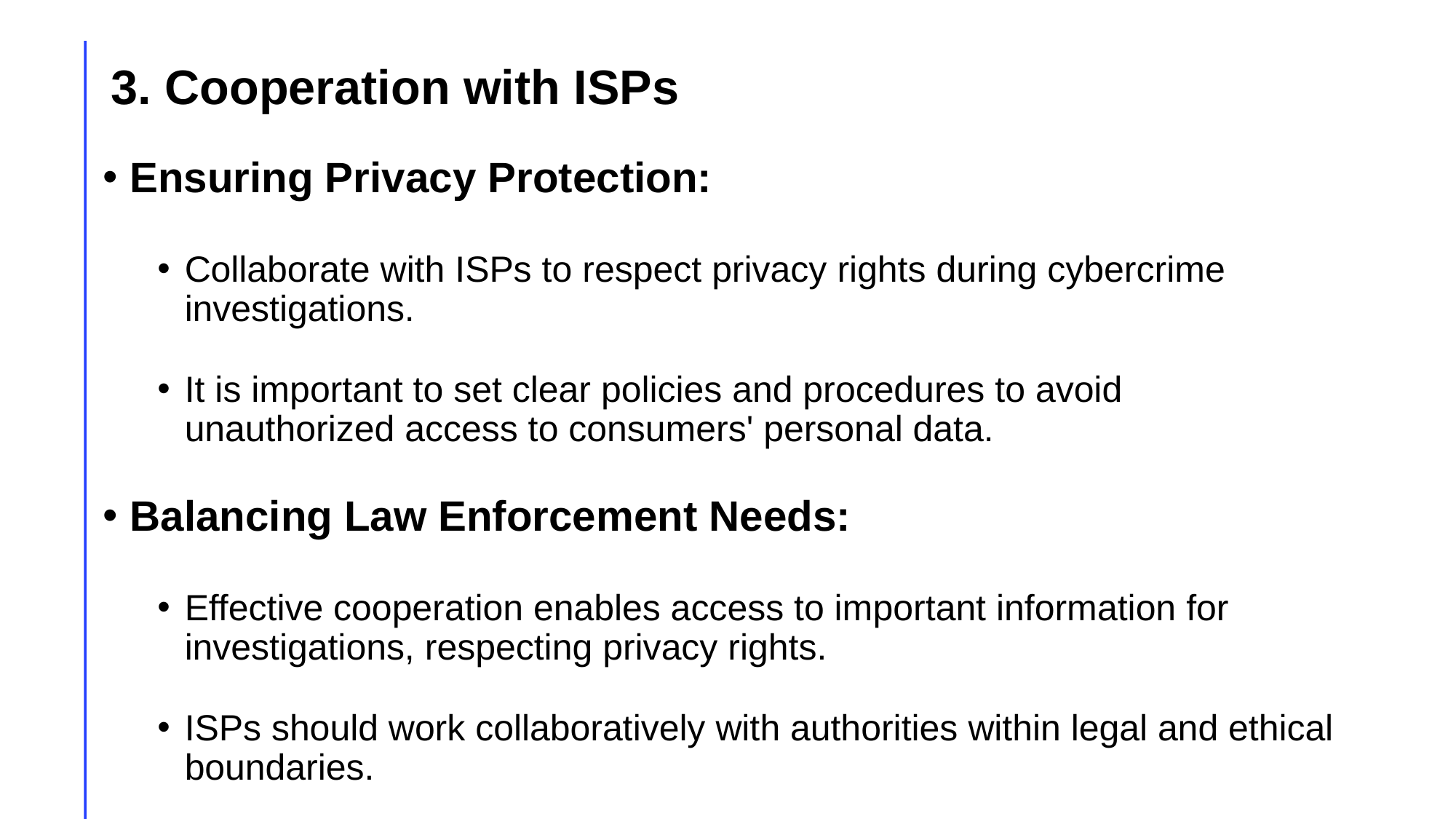

# 3. Cooperation with ISPs
Ensuring Privacy Protection:

Collaborate with ISPs to respect privacy rights during cybercrime investigations.

It is important to set clear policies and procedures to avoid unauthorized access to consumers' personal data.

Balancing Law Enforcement Needs:

Effective cooperation enables access to important information for investigations, respecting privacy rights.

ISPs should work collaboratively with authorities within legal and ethical boundaries.